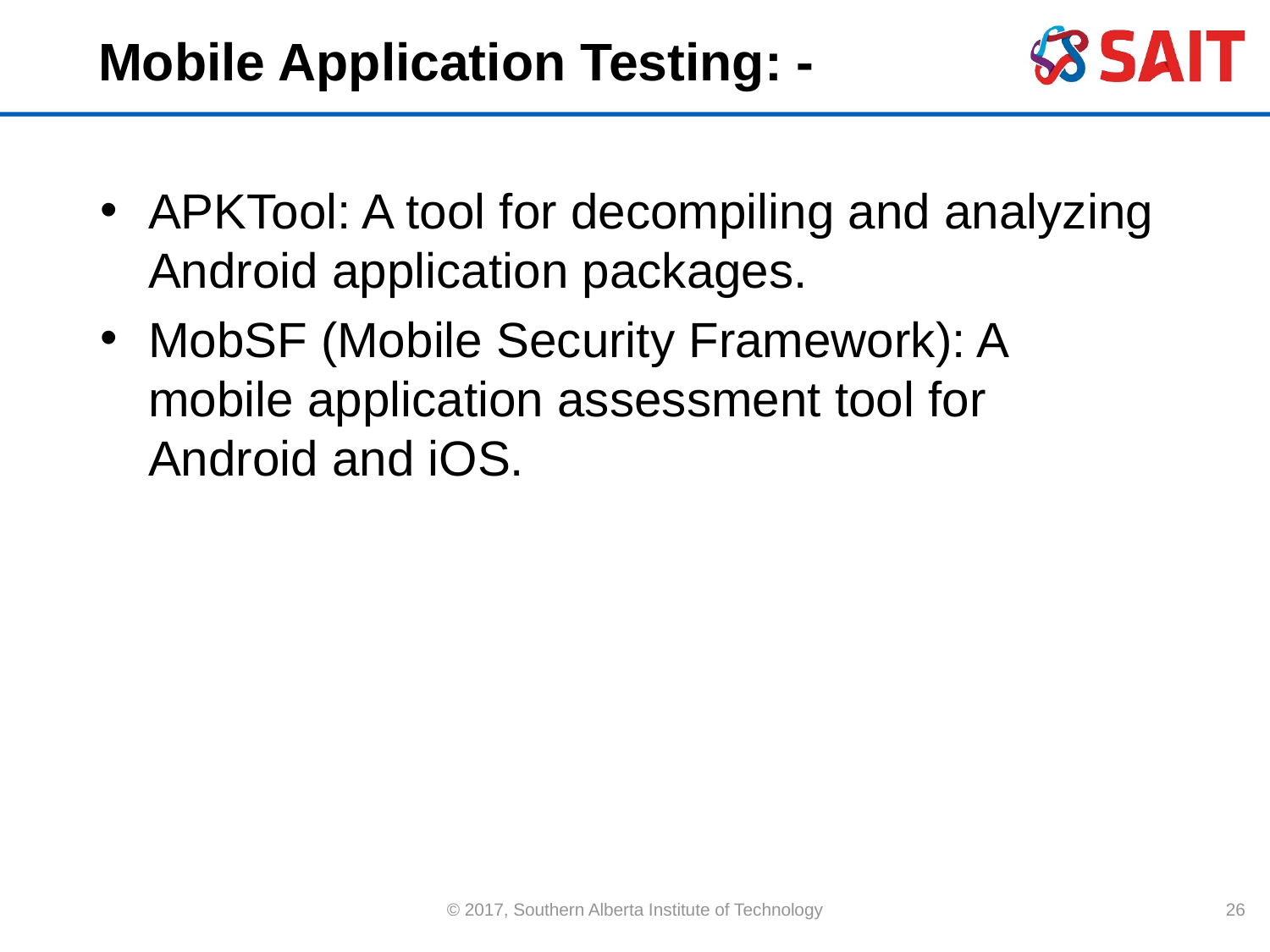

# Mobile Application Testing: -
APKTool: A tool for decompiling and analyzing Android application packages.
MobSF (Mobile Security Framework): A mobile application assessment tool for Android and iOS.